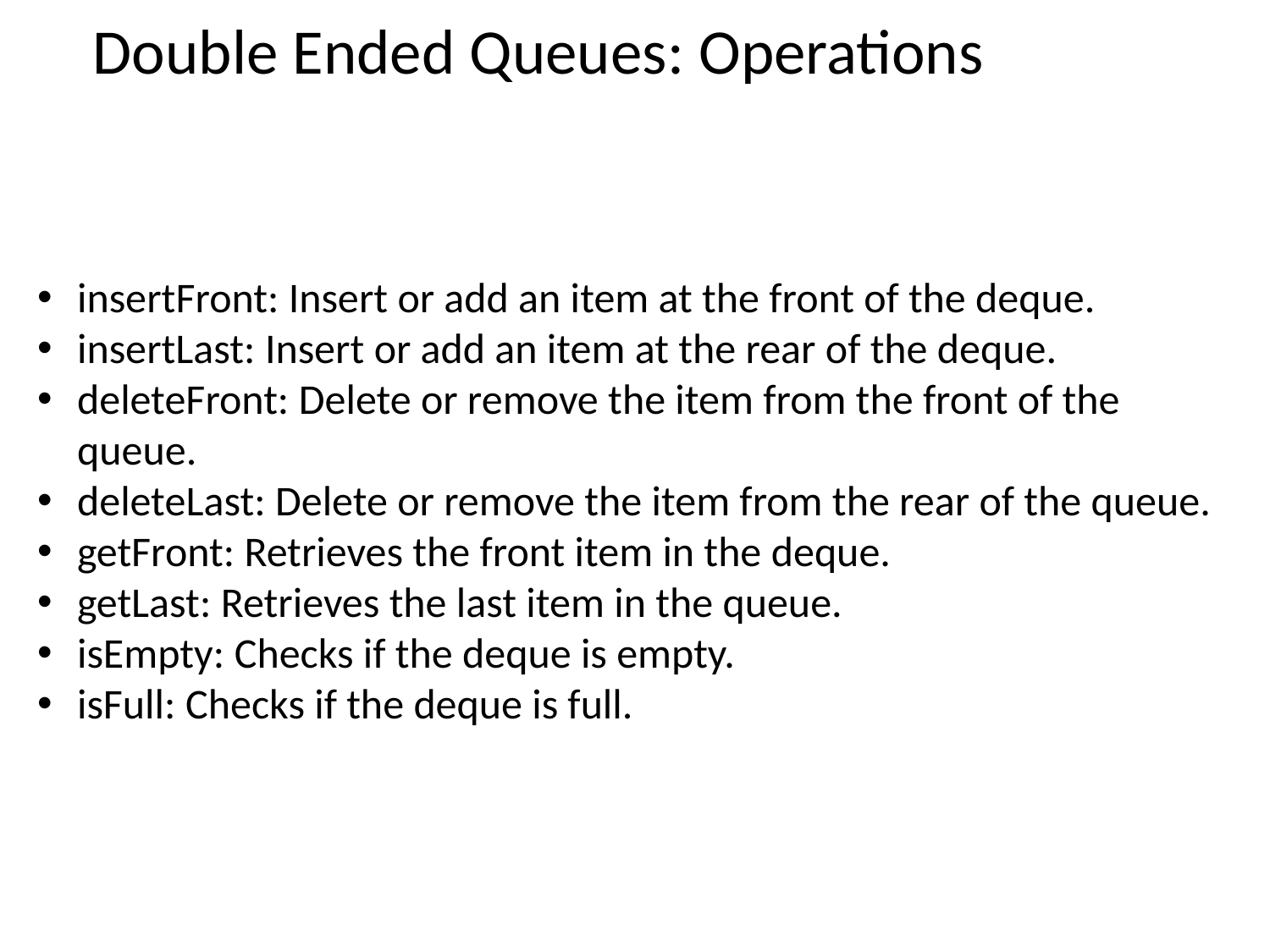

# Double Ended Queues: Operations
insertFront: Insert or add an item at the front of the deque.
insertLast: Insert or add an item at the rear of the deque.
deleteFront: Delete or remove the item from the front of the queue.
deleteLast: Delete or remove the item from the rear of the queue.
getFront: Retrieves the front item in the deque.
getLast: Retrieves the last item in the queue.
isEmpty: Checks if the deque is empty.
isFull: Checks if the deque is full.